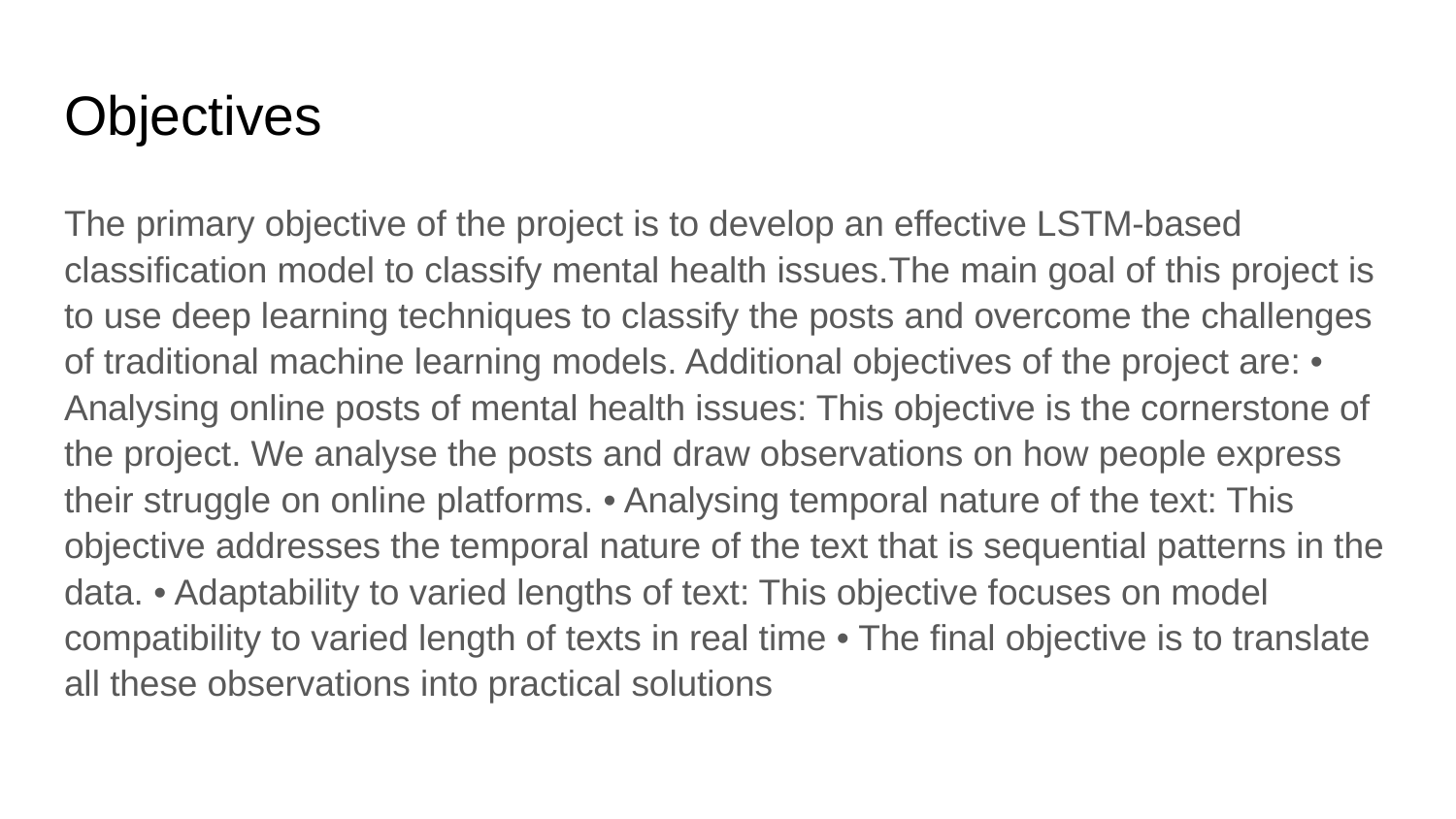

# Objectives

The primary objective of the project is to develop an effective LSTM-based classification model to classify mental health issues.The main goal of this project is to use deep learning techniques to classify the posts and overcome the challenges of traditional machine learning models. Additional objectives of the project are: • Analysing online posts of mental health issues: This objective is the cornerstone of the project. We analyse the posts and draw observations on how people express their struggle on online platforms. • Analysing temporal nature of the text: This objective addresses the temporal nature of the text that is sequential patterns in the data. • Adaptability to varied lengths of text: This objective focuses on model compatibility to varied length of texts in real time • The final objective is to translate all these observations into practical solutions